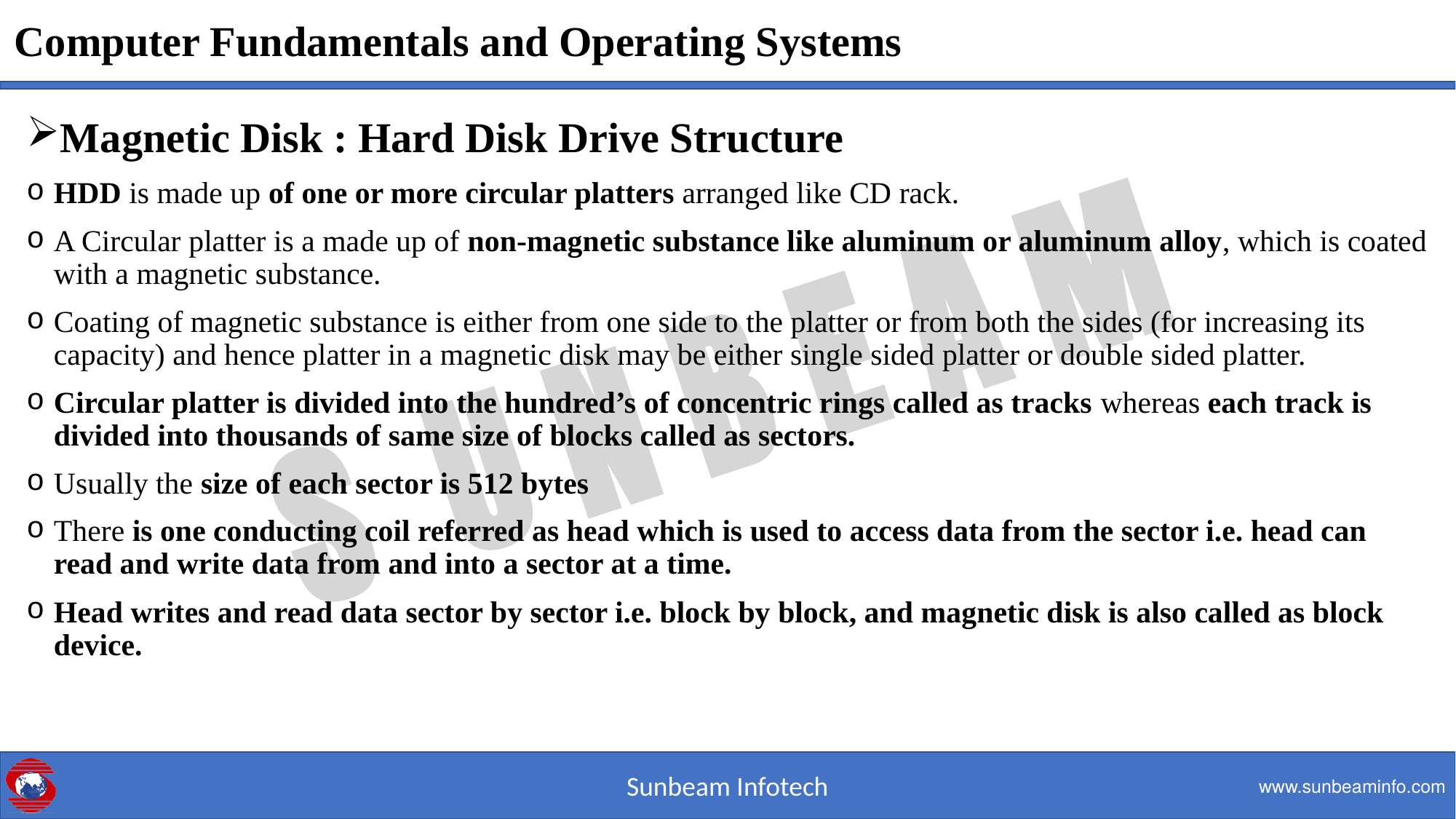

# Computer Fundamentals and Operating Systems
Magnetic Disk : Hard Disk Drive Structure
HDD is made up of one or more circular platters arranged like CD rack.
A Circular platter is a made up of non-magnetic substance like aluminum or aluminum alloy, which is coated with a magnetic substance.
Coating of magnetic substance is either from one side to the platter or from both the sides (for increasing its capacity) and hence platter in a magnetic disk may be either single sided platter or double sided platter.
Circular platter is divided into the hundred’s of concentric rings called as tracks whereas each track is divided into thousands of same size of blocks called as sectors.
Usually the size of each sector is 512 bytes
There is one conducting coil referred as head which is used to access data from the sector i.e. head can read and write data from and into a sector at a time.
Head writes and read data sector by sector i.e. block by block, and magnetic disk is also called as block device.